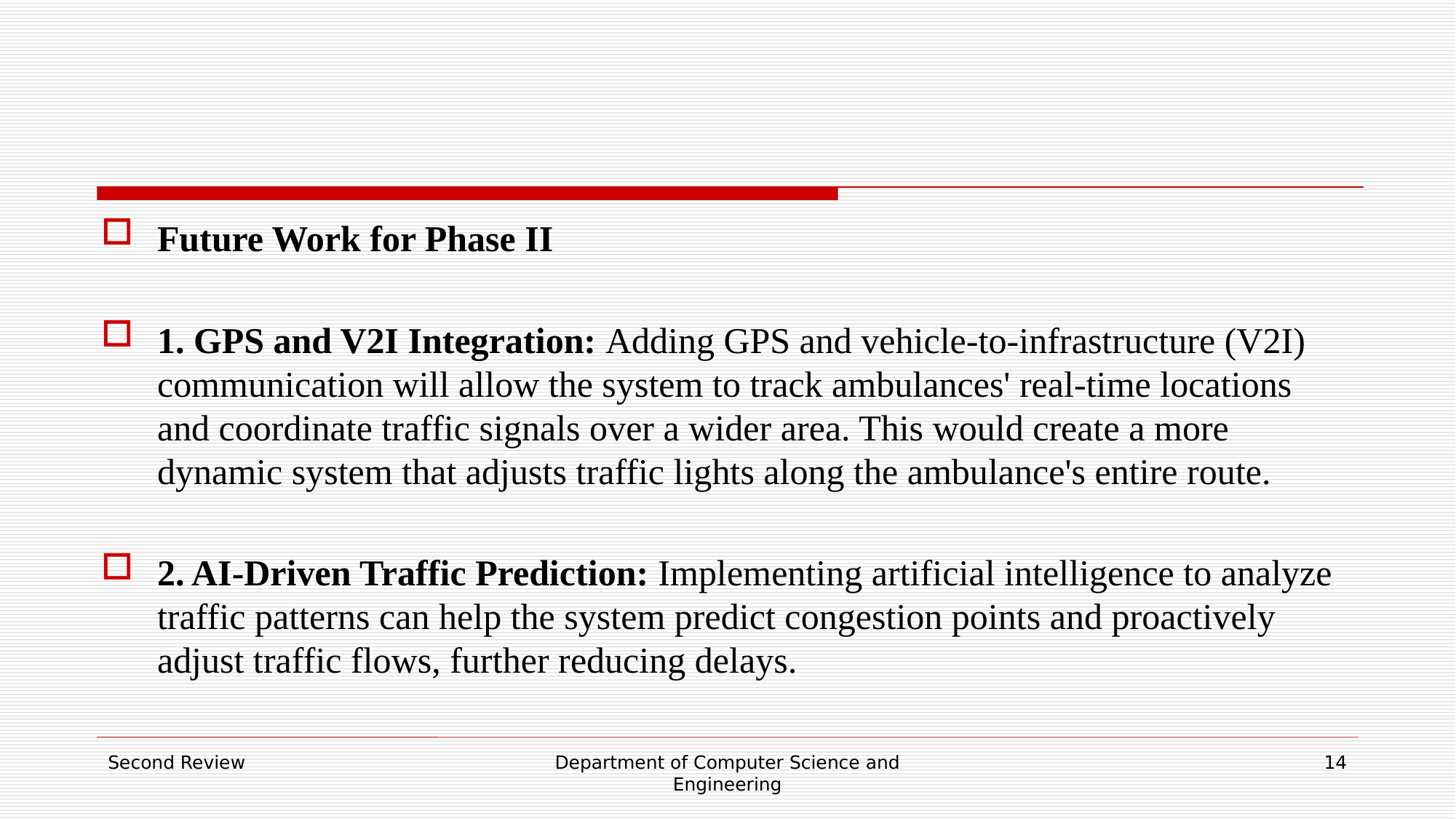

#
Future Work for Phase II

1. GPS and V2I Integration: Adding GPS and vehicle-to-infrastructure (V2I) communication will allow the system to track ambulances' real-time locations and coordinate traffic signals over a wider area. This would create a more dynamic system that adjusts traffic lights along the ambulance's entire route.

2. AI-Driven Traffic Prediction: Implementing artificial intelligence to analyze traffic patterns can help the system predict congestion points and proactively adjust traffic flows, further reducing delays.

Second Review
Department of Computer Science and Engineering
14